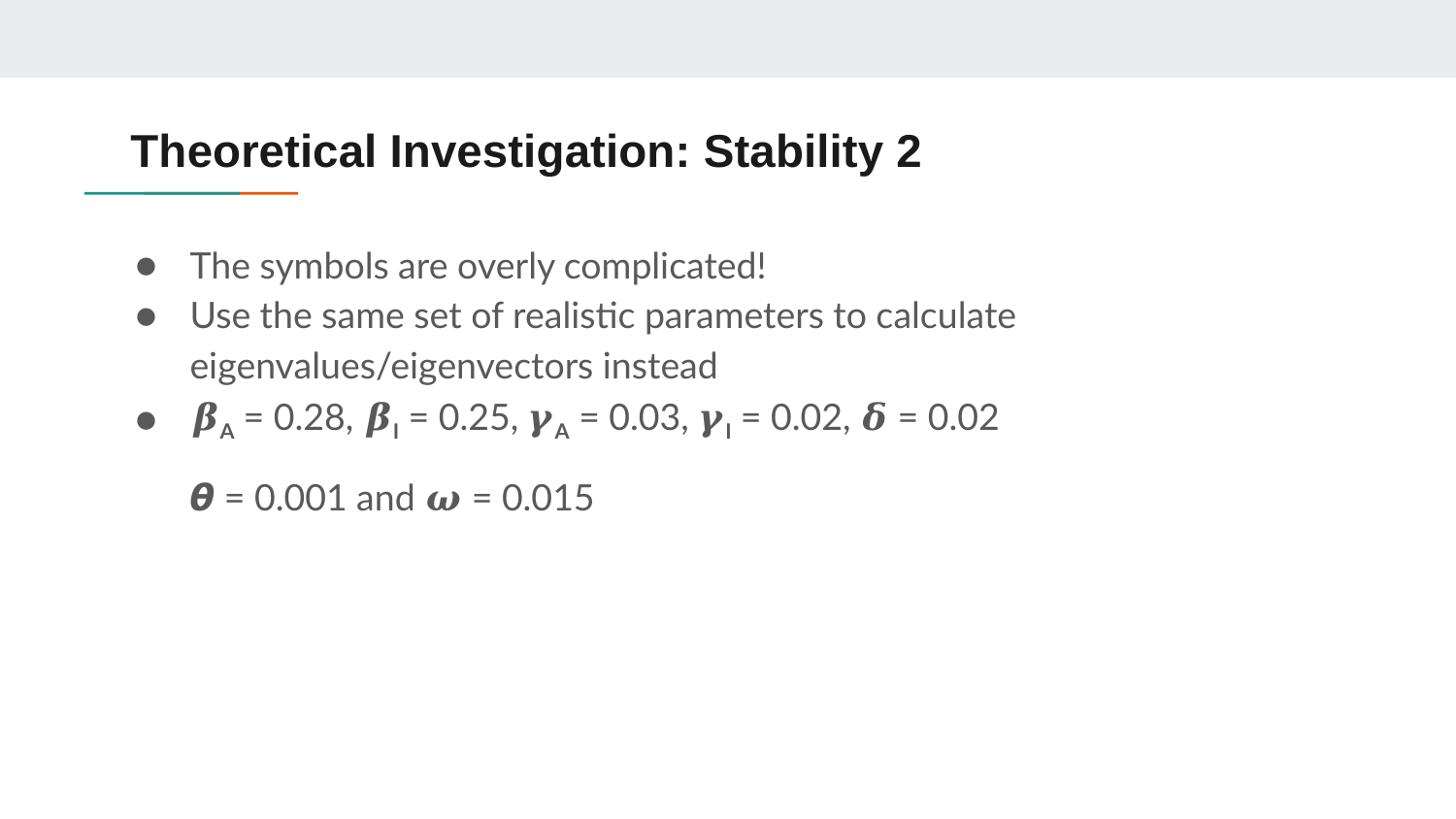

# Theoretical Investigation: Stability 2
The symbols are overly complicated!
Use the same set of realistic parameters to calculate eigenvalues/eigenvectors instead
𝜷A = 0.28, 𝜷I = 0.25, 𝜸A = 0.03, 𝜸I = 0.02, 𝜹 = 0.02
𝞱 = 0.001 and 𝝎 = 0.015